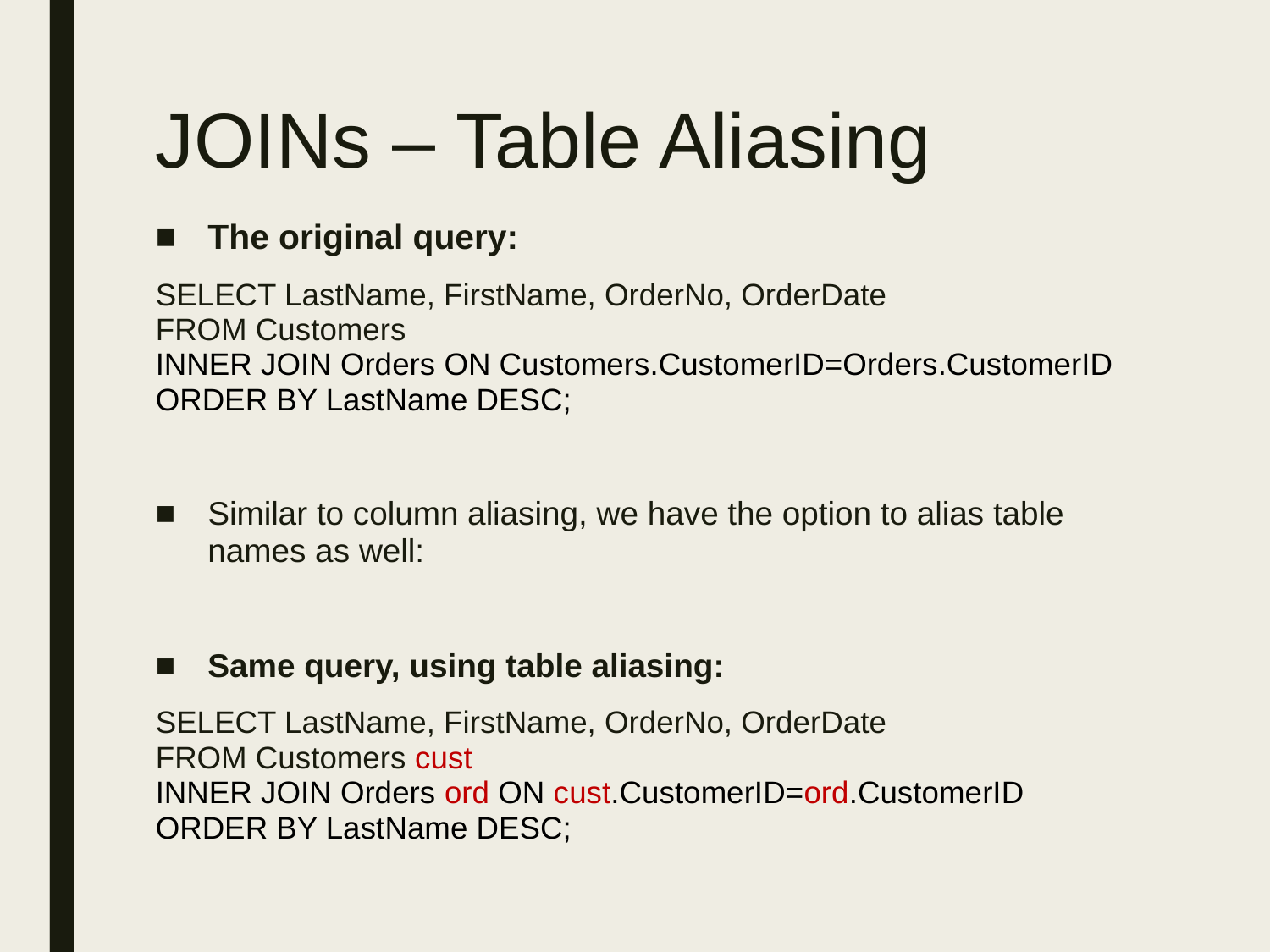

# JOINs – Table Aliasing
The original query:
SELECT LastName, FirstName, OrderNo, OrderDate
FROM Customers
INNER JOIN Orders ON Customers.CustomerID=Orders.CustomerID
ORDER BY LastName DESC;

Similar to column aliasing, we have the option to alias table names as well:

Same query, using table aliasing:
SELECT LastName, FirstName, OrderNo, OrderDate
FROM Customers cust
INNER JOIN Orders ord ON cust.CustomerID=ord.CustomerID
ORDER BY LastName DESC;